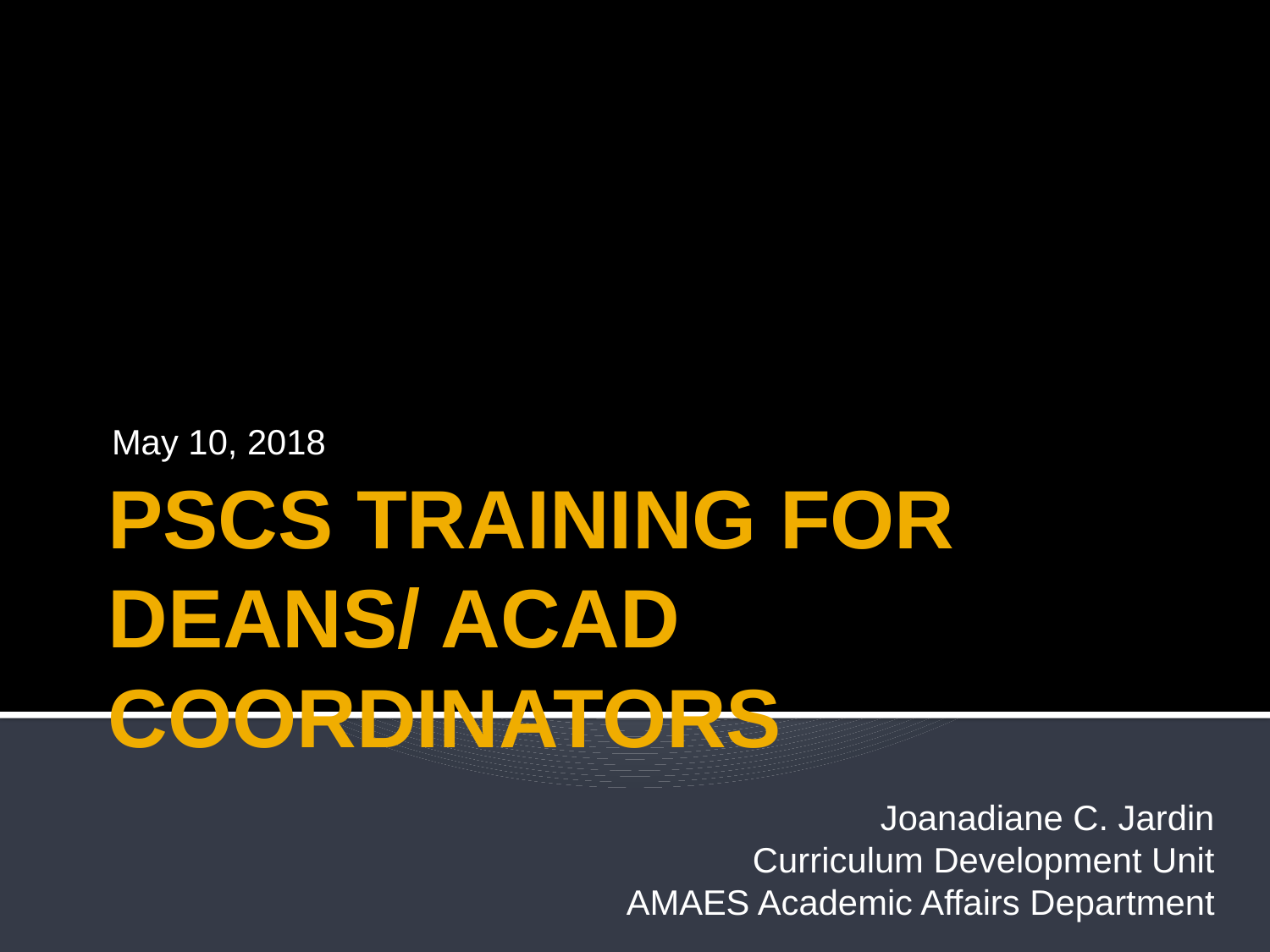

May 10, 2018
# PSCS TRAINING FOR DEANS/ ACAD COORDINATORS
Joanadiane C. Jardin
Curriculum Development Unit
AMAES Academic Affairs Department